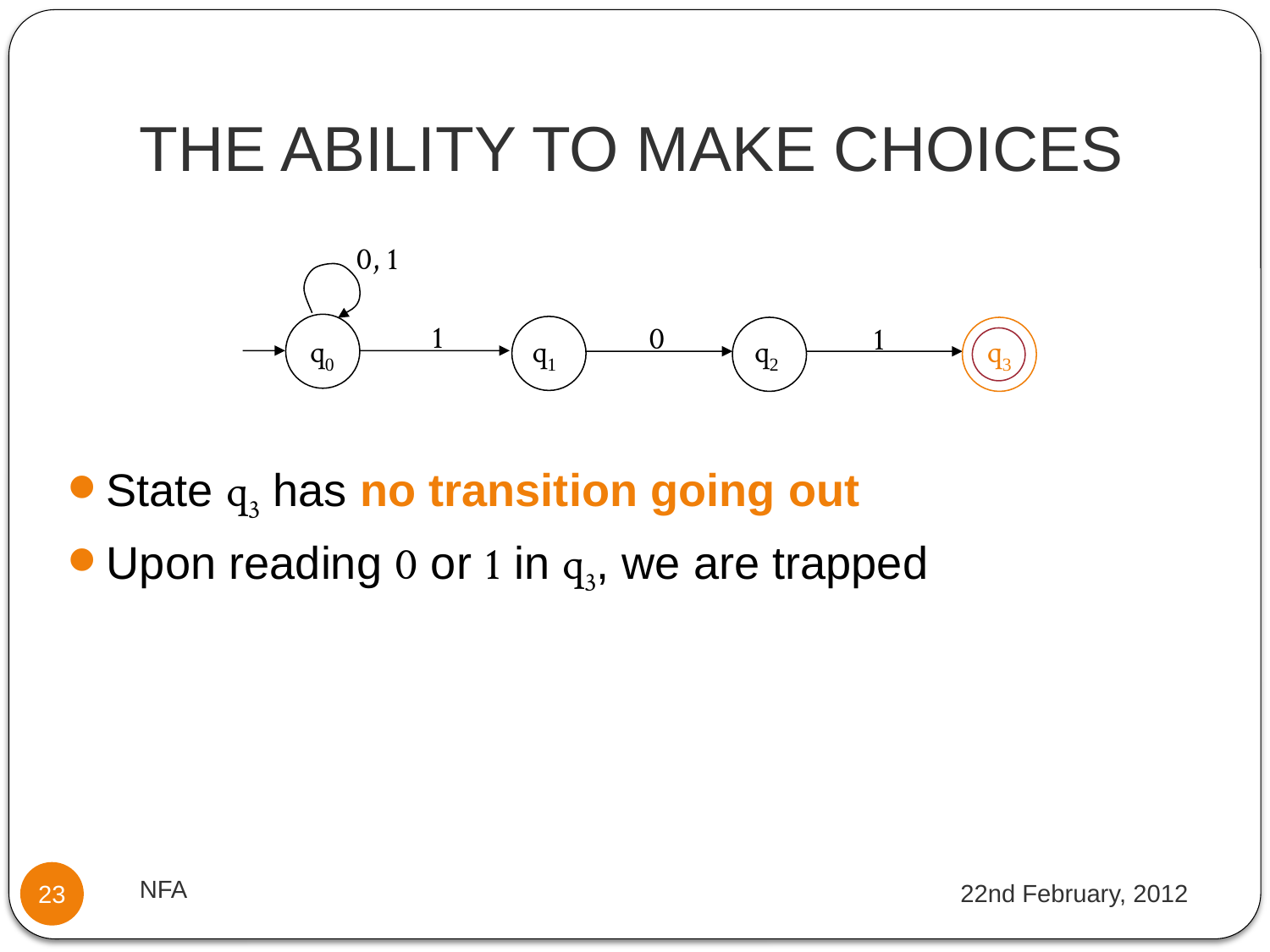

# THE ABILITY TO MAKE CHOICES
0, 1

1
0
1

q0
q1
q2
q3

State q3 has no transition going out
Upon reading 0 or 1 in q3, we are trapped
NFA
22nd February, 2012
23